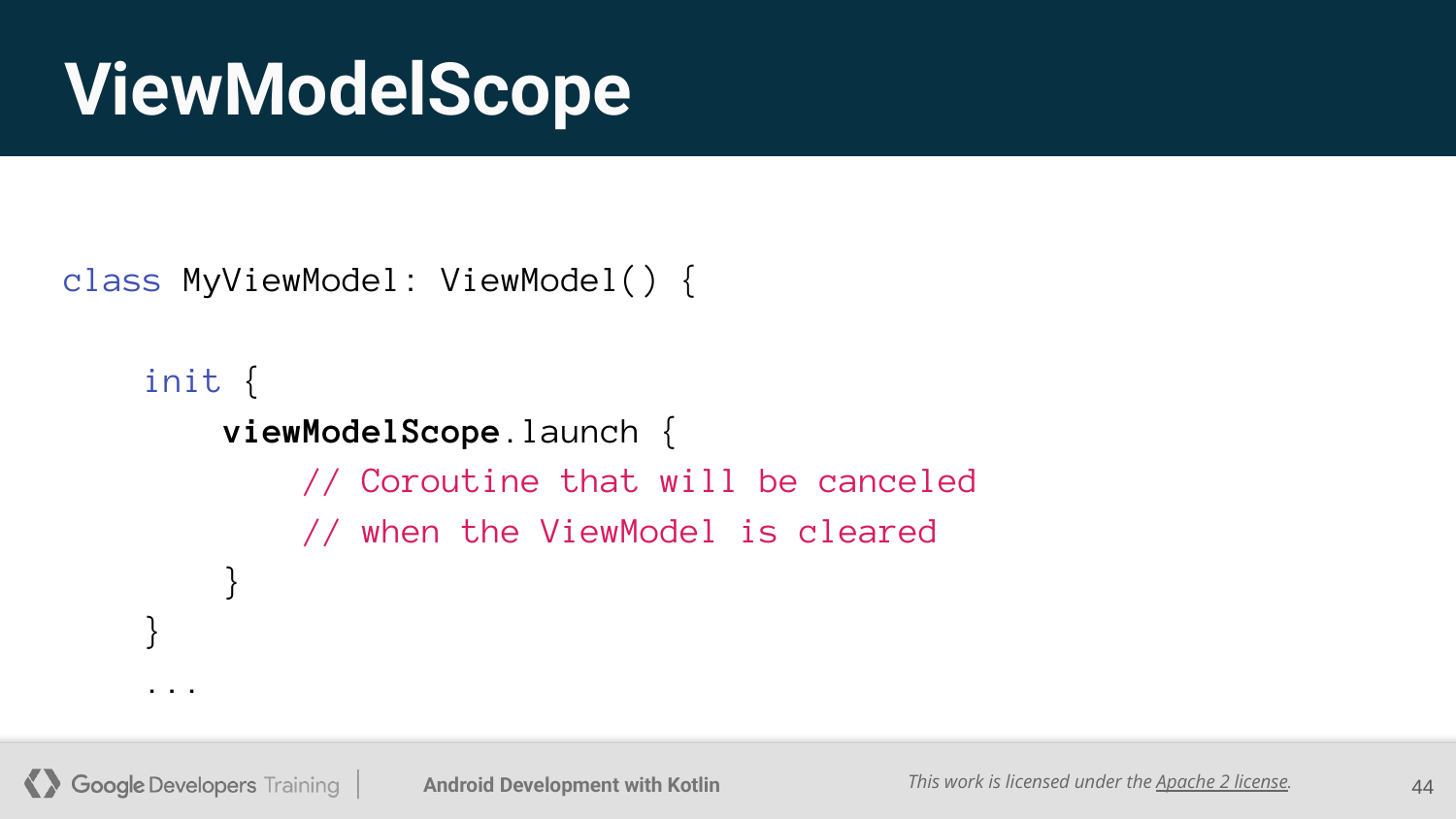

# ViewModelScope
class MyViewModel: ViewModel() {

    init {
        viewModelScope.launch {
            // Coroutine that will be canceled
            // when the ViewModel is cleared
        }
    }
    ...
44